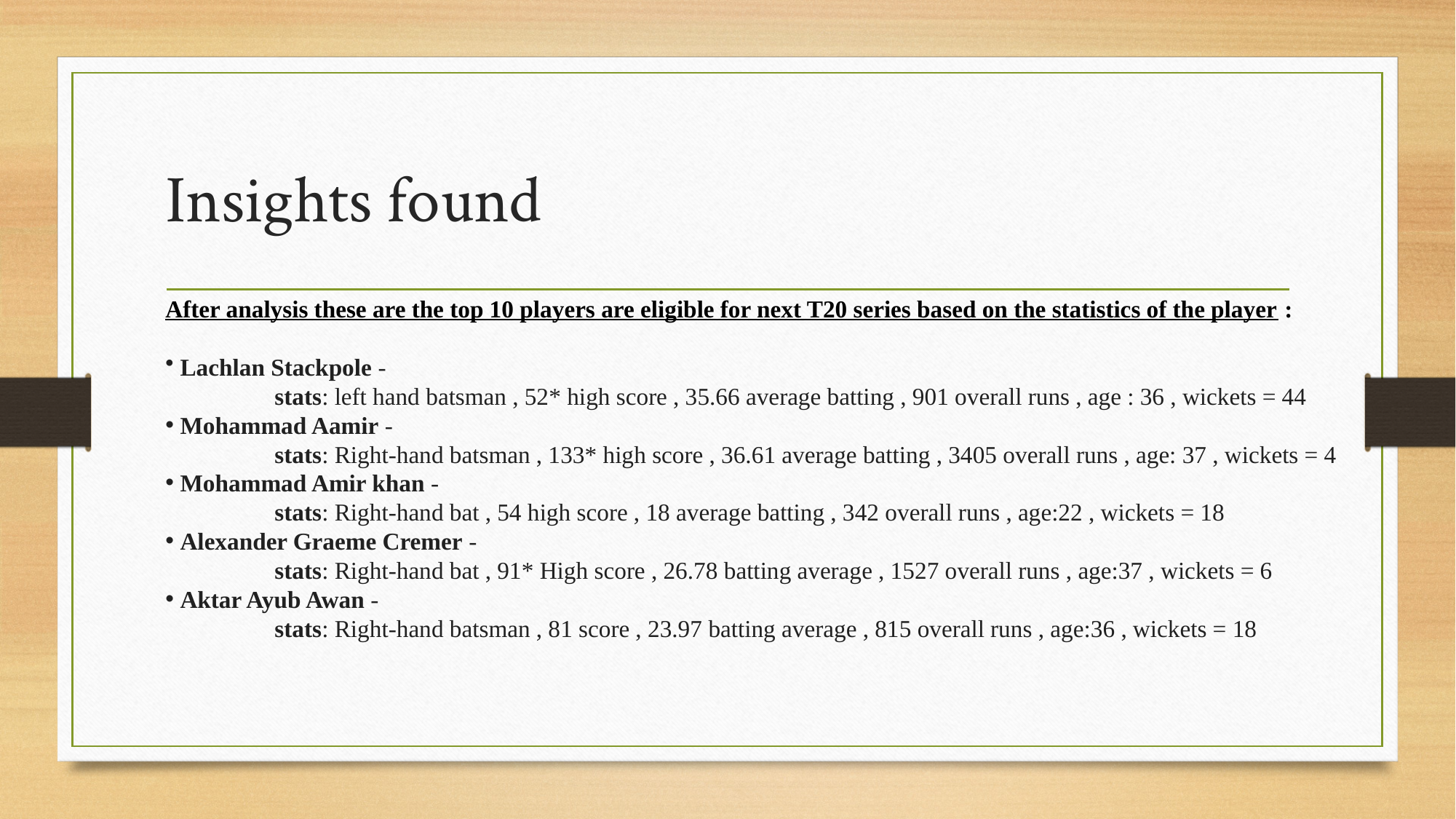

# Insights found
After analysis these are the top 10 players are eligible for next T20 series based on the statistics of the player :

 Lachlan Stackpole -
 	stats: left hand batsman , 52* high score , 35.66 average batting , 901 overall runs , age : 36 , wickets = 44
 Mohammad Aamir -
	stats: Right-hand batsman , 133* high score , 36.61 average batting , 3405 overall runs , age: 37 , wickets = 4
 Mohammad Amir khan -
	stats: Right-hand bat , 54 high score , 18 average batting , 342 overall runs , age:22 , wickets = 18
 Alexander Graeme Cremer -
	stats: Right-hand bat , 91* High score , 26.78 batting average , 1527 overall runs , age:37 , wickets = 6
 Aktar Ayub Awan -
	stats: Right-hand batsman , 81 score , 23.97 batting average , 815 overall runs , age:36 , wickets = 18